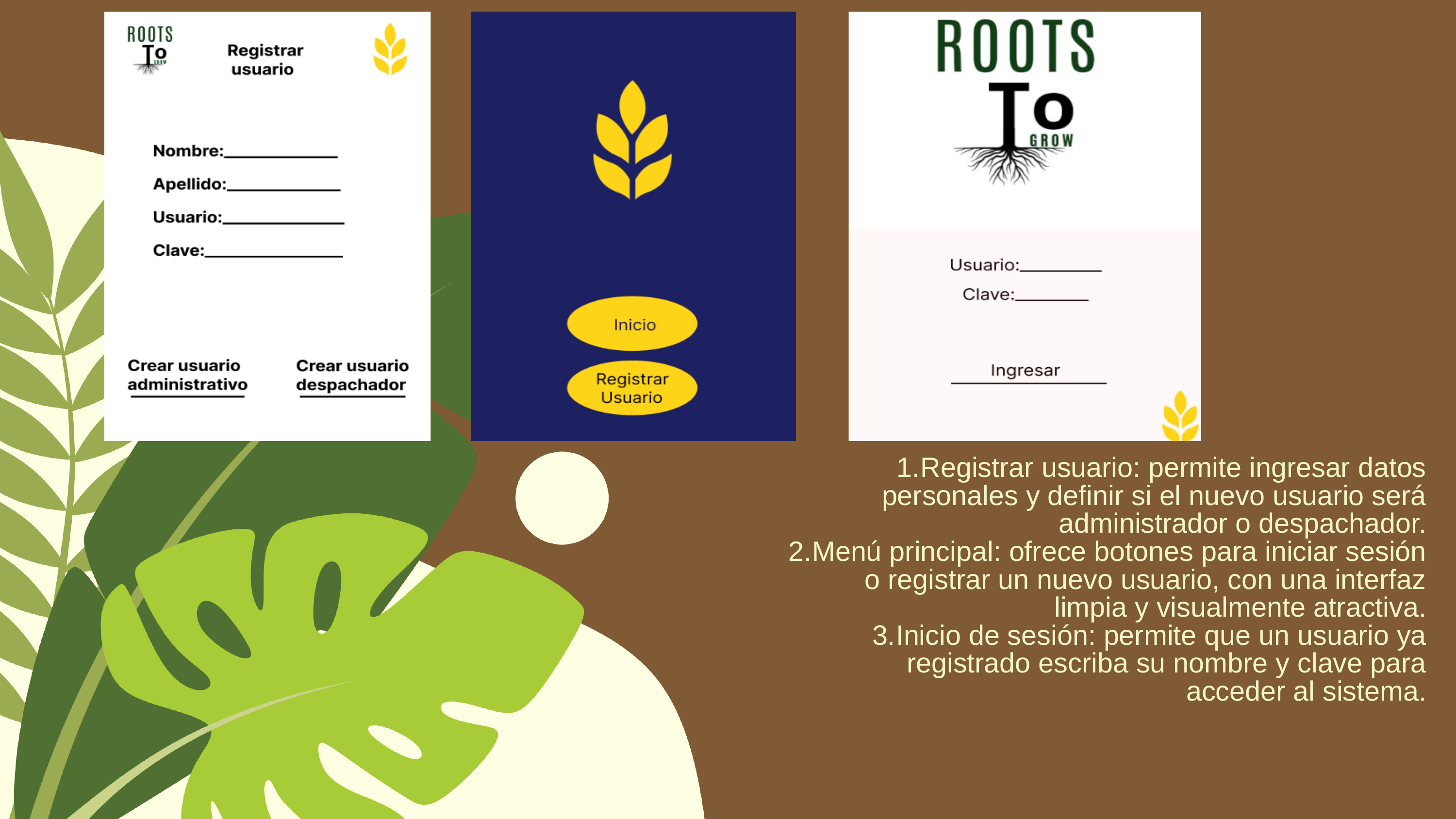

Registrar usuario: permite ingresar datos personales y definir si el nuevo usuario será administrador o despachador.
Menú principal: ofrece botones para iniciar sesión o registrar un nuevo usuario, con una interfaz limpia y visualmente atractiva.
Inicio de sesión: permite que un usuario ya registrado escriba su nombre y clave para acceder al sistema.